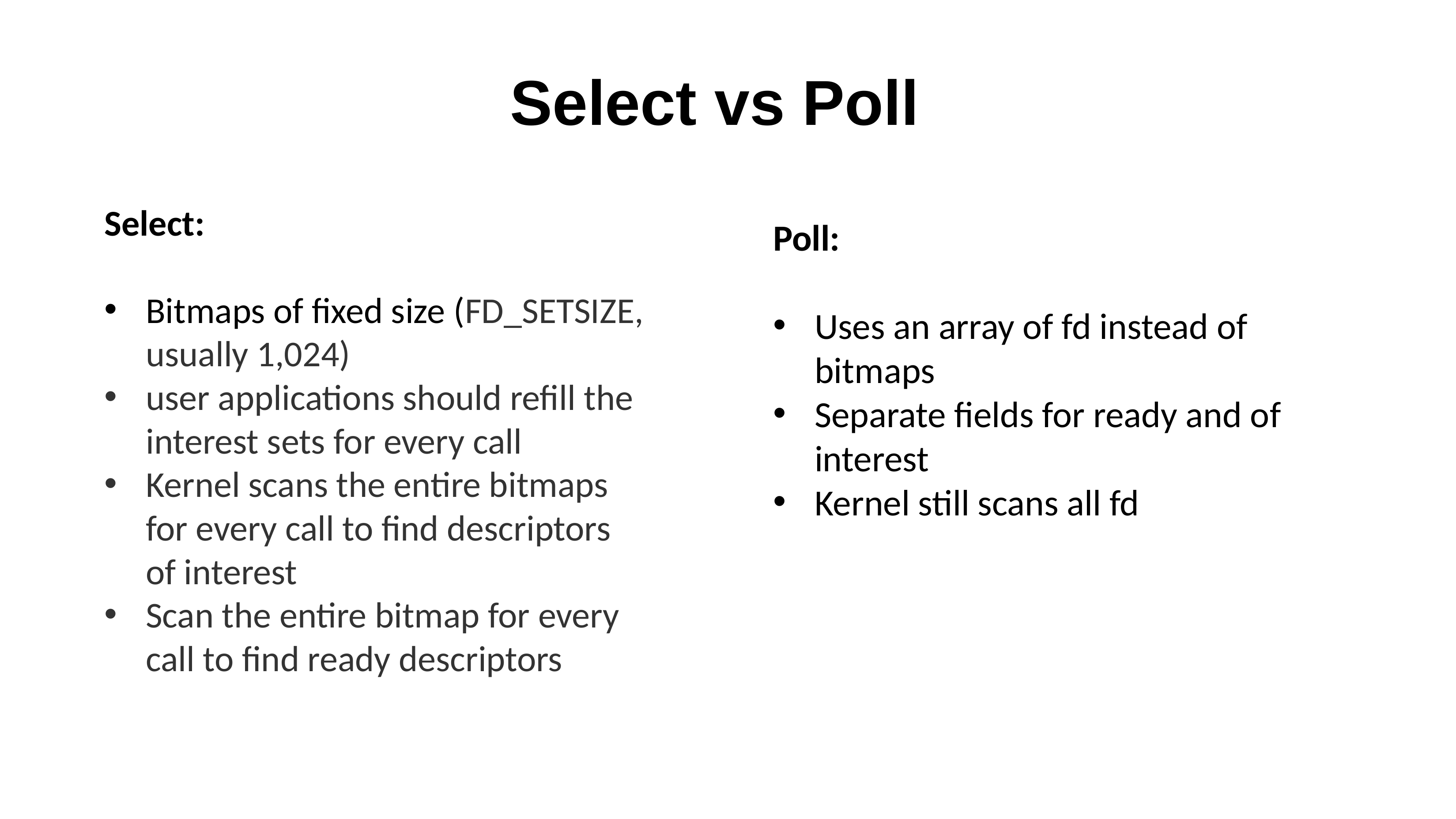

# Select vs Poll
Select:

Bitmaps of fixed size (FD_SETSIZE, usually 1,024)
user applications should refill the interest sets for every call
Kernel scans the entire bitmaps for every call to find descriptors of interest
Scan the entire bitmap for every call to find ready descriptors
Poll:

Uses an array of fd instead of bitmaps
Separate fields for ready and of interest
Kernel still scans all fd